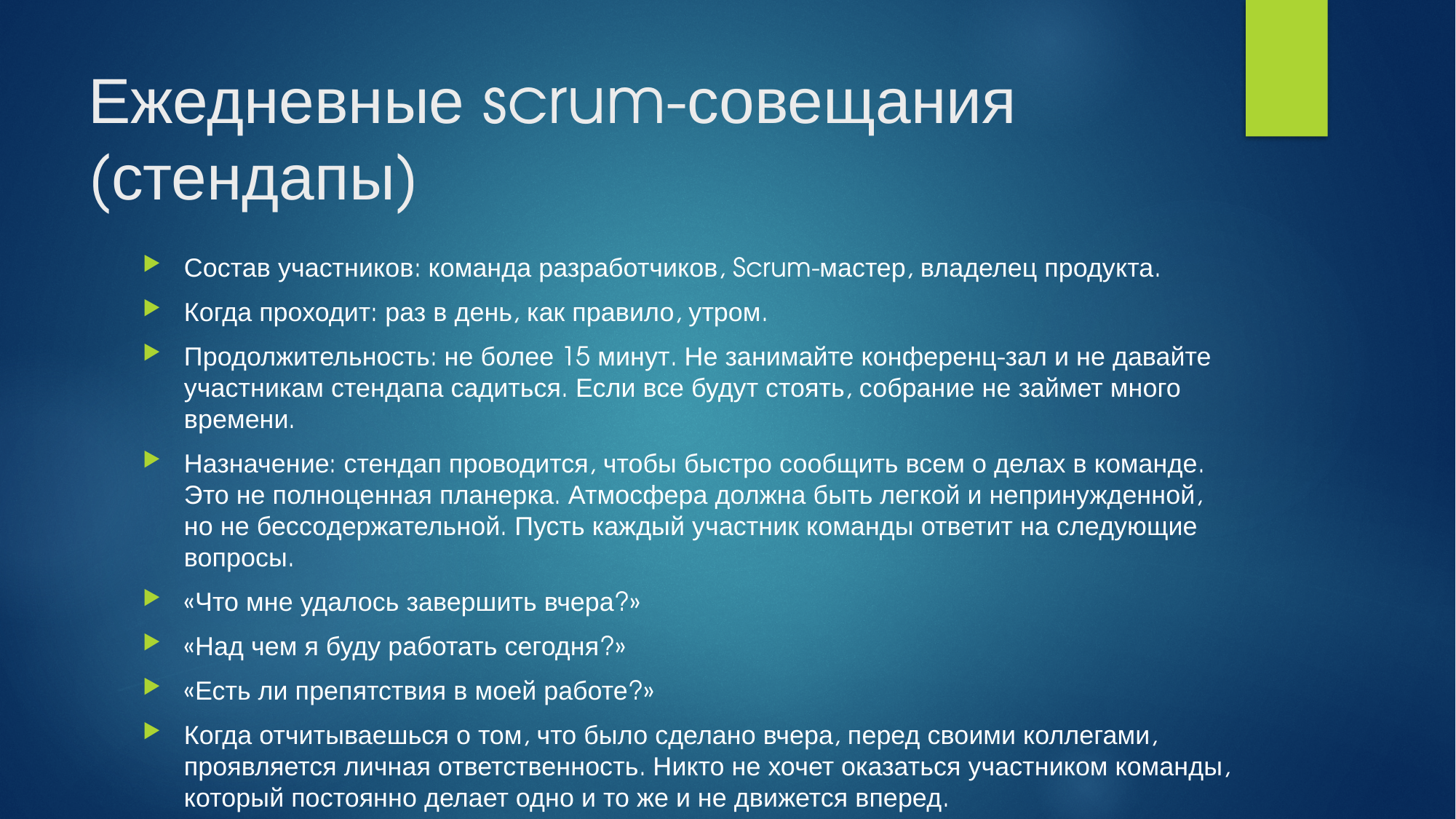

# Ежедневные scrum-совещания (стендапы)
Состав участников: команда разработчиков, Scrum-мастер, владелец продукта.
Когда проходит: раз в день, как правило, утром.
Продолжительность: не более 15 минут. Не занимайте конференц-зал и не давайте участникам стендапа садиться. Если все будут стоять, собрание не займет много времени.
Назначение: стендап проводится, чтобы быстро сообщить всем о делах в команде. Это не полноценная планерка. Атмосфера должна быть легкой и непринужденной, но не бессодержательной. Пусть каждый участник команды ответит на следующие вопросы.
«Что мне удалось завершить вчера?»
«Над чем я буду работать сегодня?»
«Есть ли препятствия в моей работе?»
Когда отчитываешься о том, что было сделано вчера, перед своими коллегами, проявляется личная ответственность. Никто не хочет оказаться участником команды, который постоянно делает одно и то же и не движется вперед.